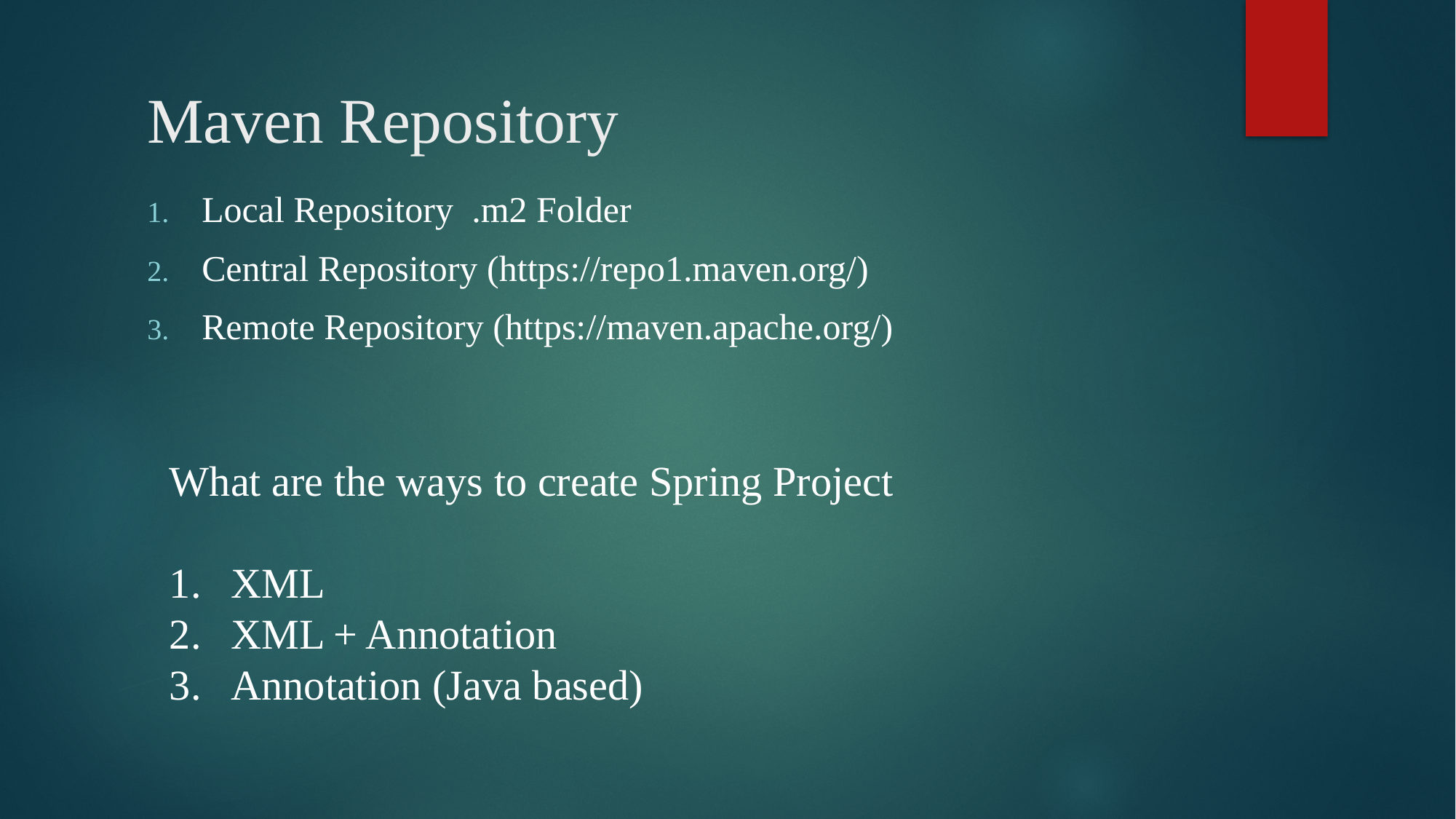

# Maven Repository
Local Repository  .m2 Folder
Central Repository (https://repo1.maven.org/)
Remote Repository (https://maven.apache.org/)
What are the ways to create Spring Project

XML
XML + Annotation
Annotation (Java based)